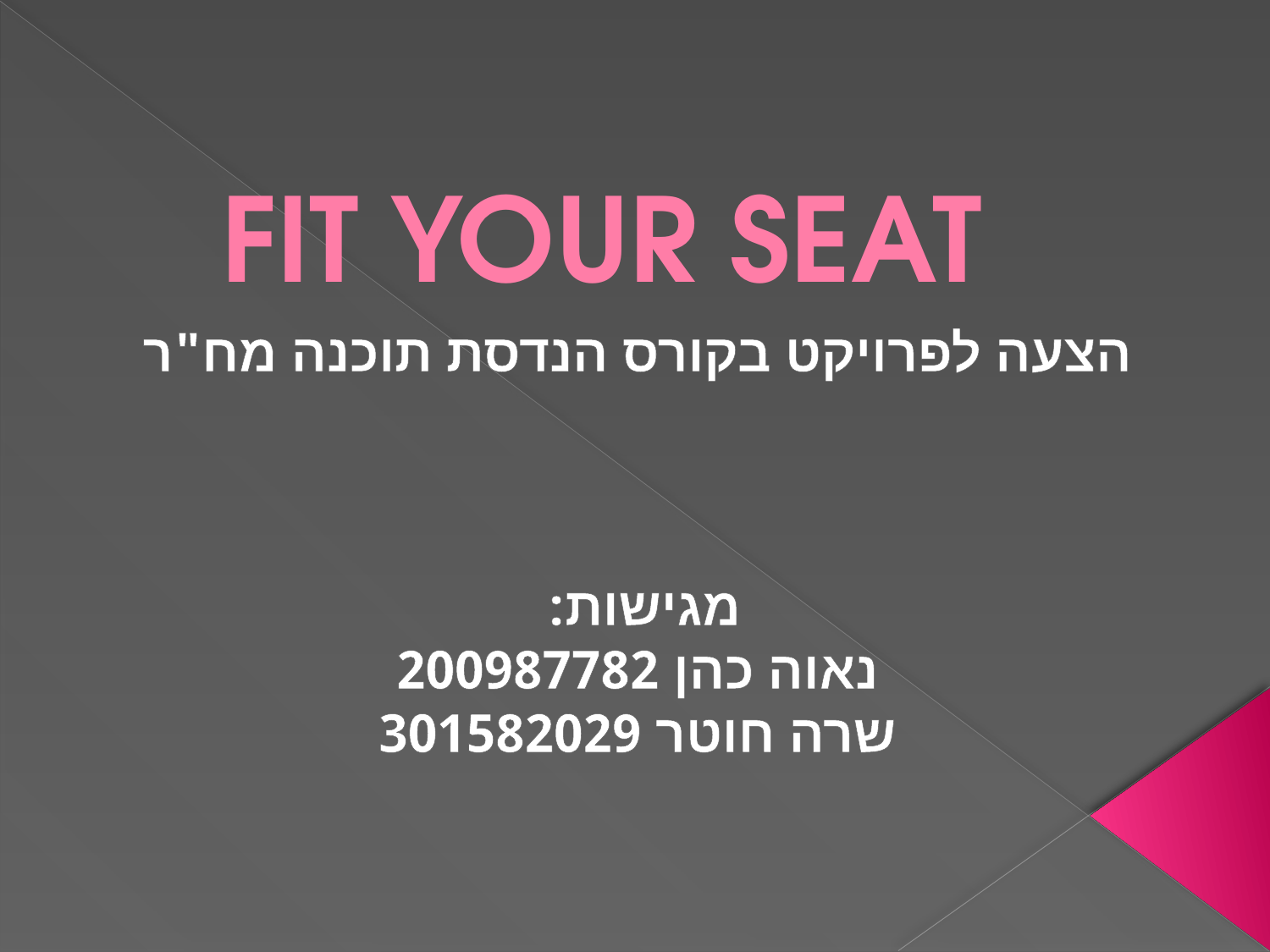

# FIT YOUR SEAT
הצעה לפרויקט בקורס הנדסת תוכנה מח"ר

מגישות:
נאוה כהן 200987782
שרה חוטר 301582029